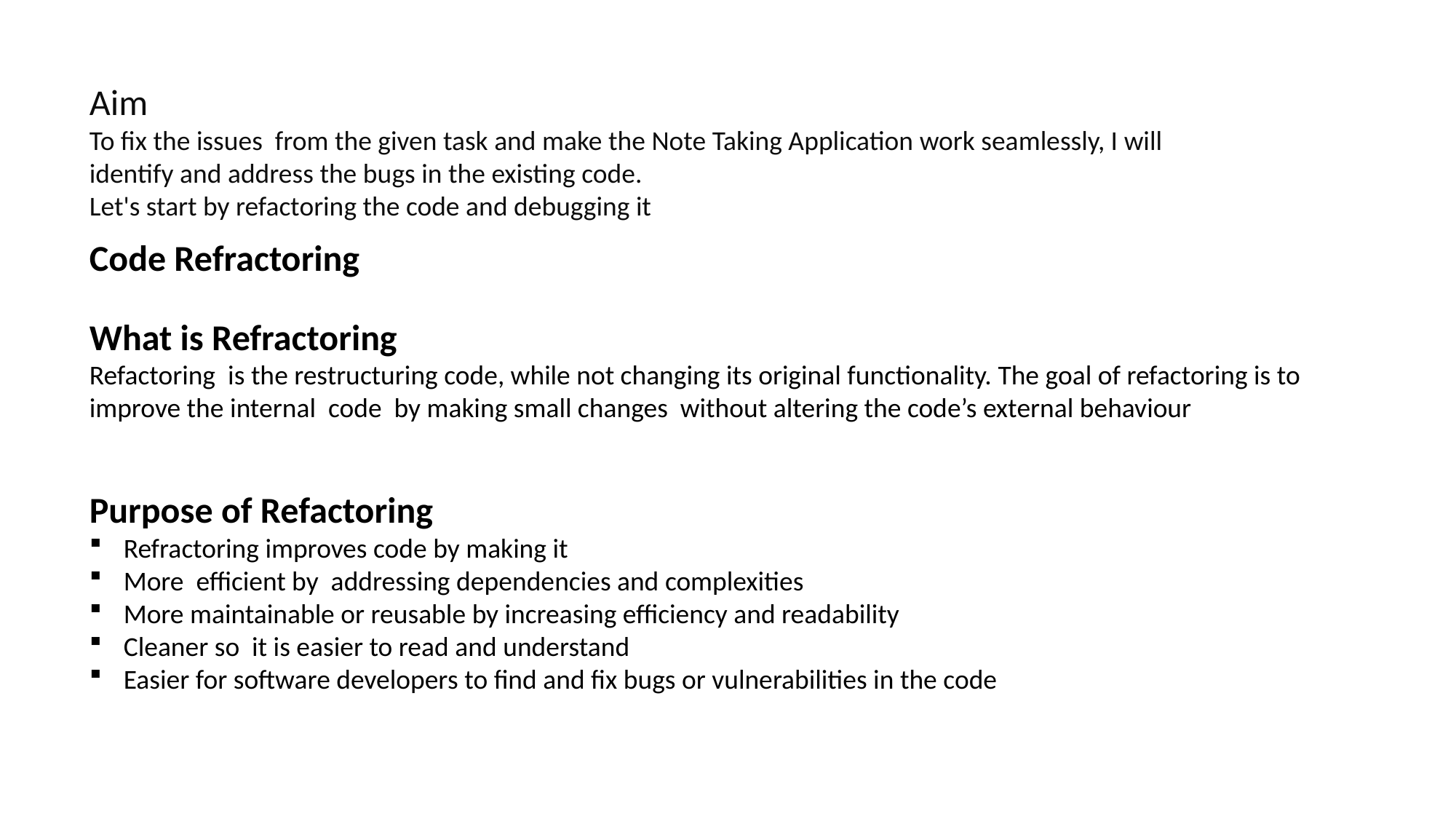

Aim
To fix the issues  from the given task and make the Note Taking Application work seamlessly, I will identify and address the bugs in the existing code.
Let's start by refactoring the code and debugging it
Code Refractoring
What is Refractoring
Refactoring  is the restructuring code, while not changing its original functionality. The goal of refactoring is to improve the internal  code  by making small changes  without altering the code’s external behaviour
Purpose of Refactoring
Refractoring improves code by making it
More  efficient by  addressing dependencies and complexities
More maintainable or reusable by increasing efficiency and readability
Cleaner so  it is easier to read and understand
Easier for software developers to find and fix bugs or vulnerabilities in the code